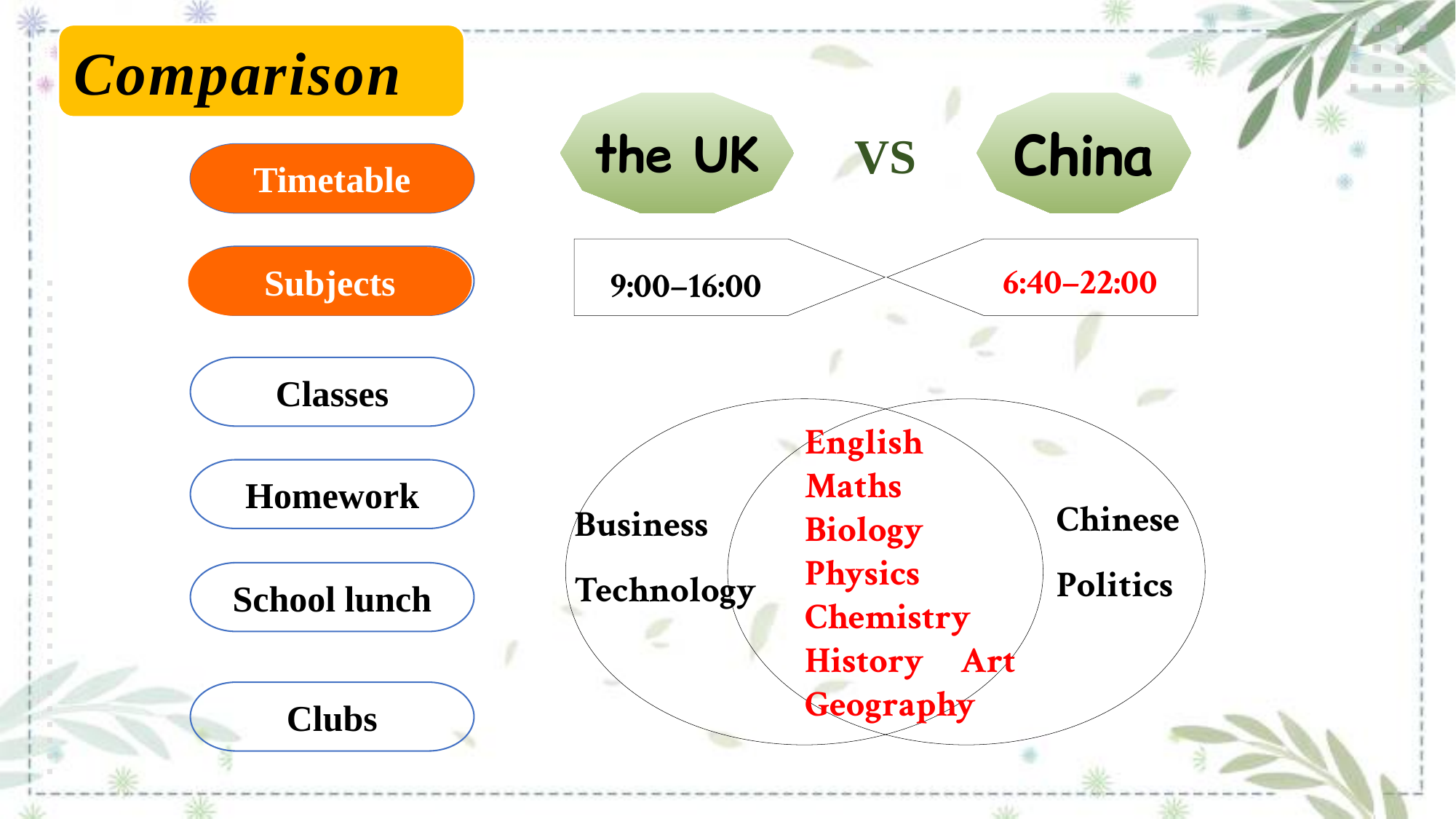

Comparison
China
the UK
vs
Timetable
Timetable

Subjects
Subjects
6:40–22:00
9:00–16:00
Classes

English    Maths
Biology    Physics
Chemistry  History     Art
Geography
Homework
Chinese
Politics
Business
Technology
School lunch
Clubs